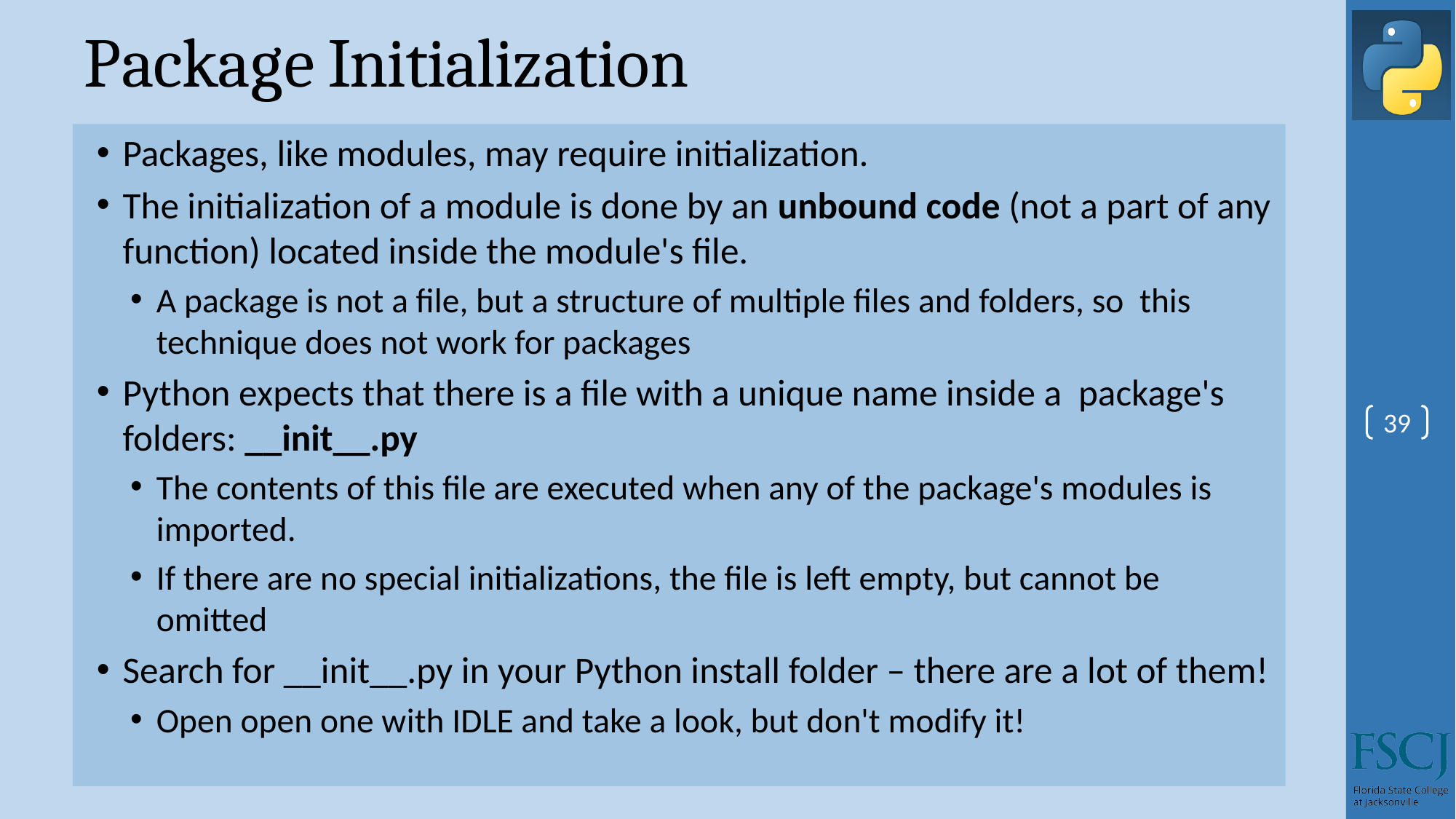

# Package Initialization
Packages, like modules, may require initialization.
The initialization of a module is done by an unbound code (not a part of any function) located inside the module's file.
A package is not a file, but a structure of multiple files and folders, so  this technique does not work for packages
Python expects that there is a file with a unique name inside a  package's folders: __init__.py
The contents of this file are executed when any of the package's modules is imported.
If there are no special initializations, the file is left empty, but cannot be omitted
Search for __init__.py in your Python install folder – there are a lot of them!
Open open one with IDLE and take a look, but don't modify it!
39